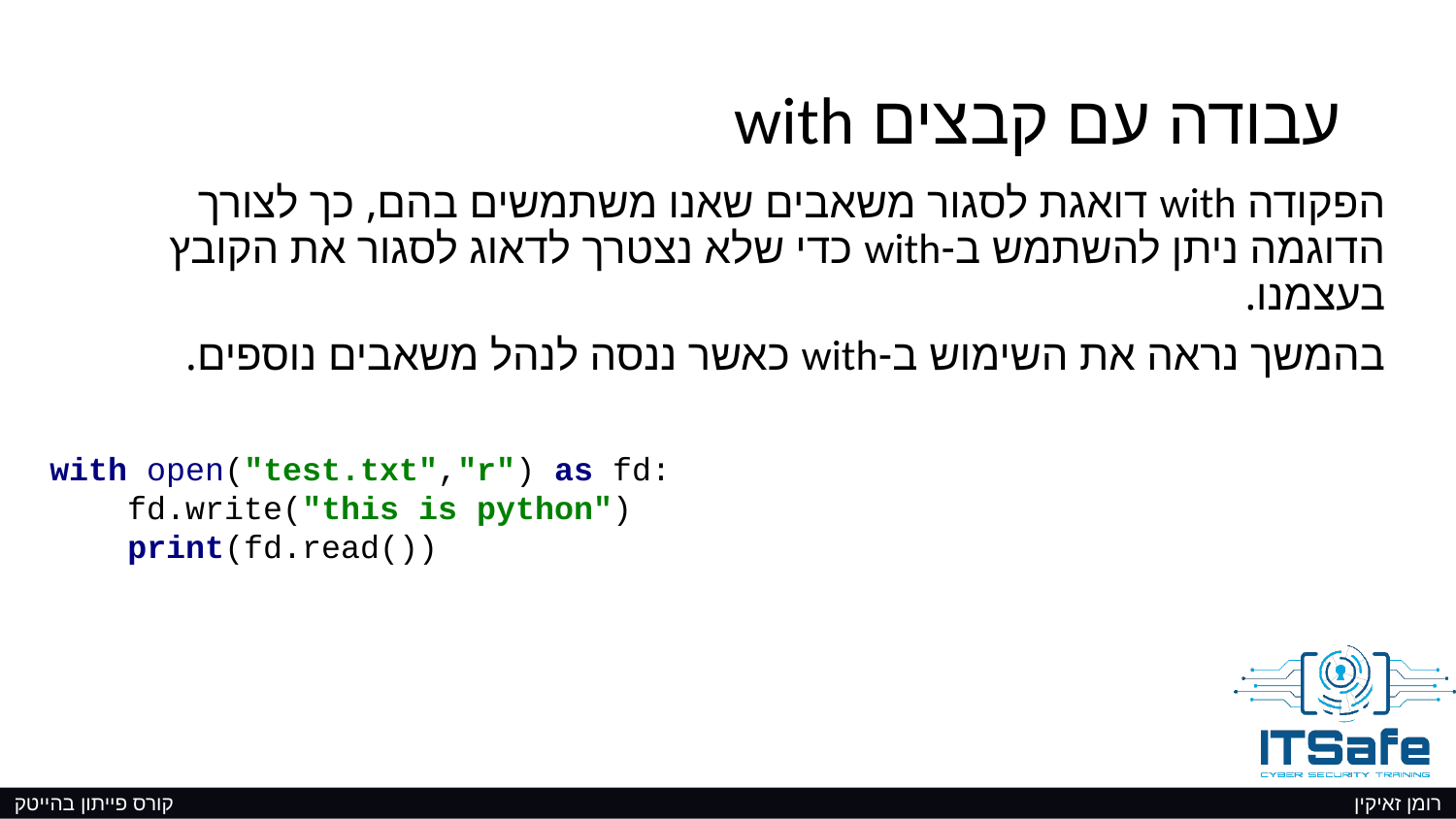

# עבודה עם קבצים with
הפקודה with דואגת לסגור משאבים שאנו משתמשים בהם, כך לצורך הדוגמה ניתן להשתמש ב-with כדי שלא נצטרך לדאוג לסגור את הקובץ בעצמנו.
בהמשך נראה את השימוש ב-with כאשר ננסה לנהל משאבים נוספים.
with open("test.txt","r") as fd:
    fd.write("this is python")
    print(fd.read())